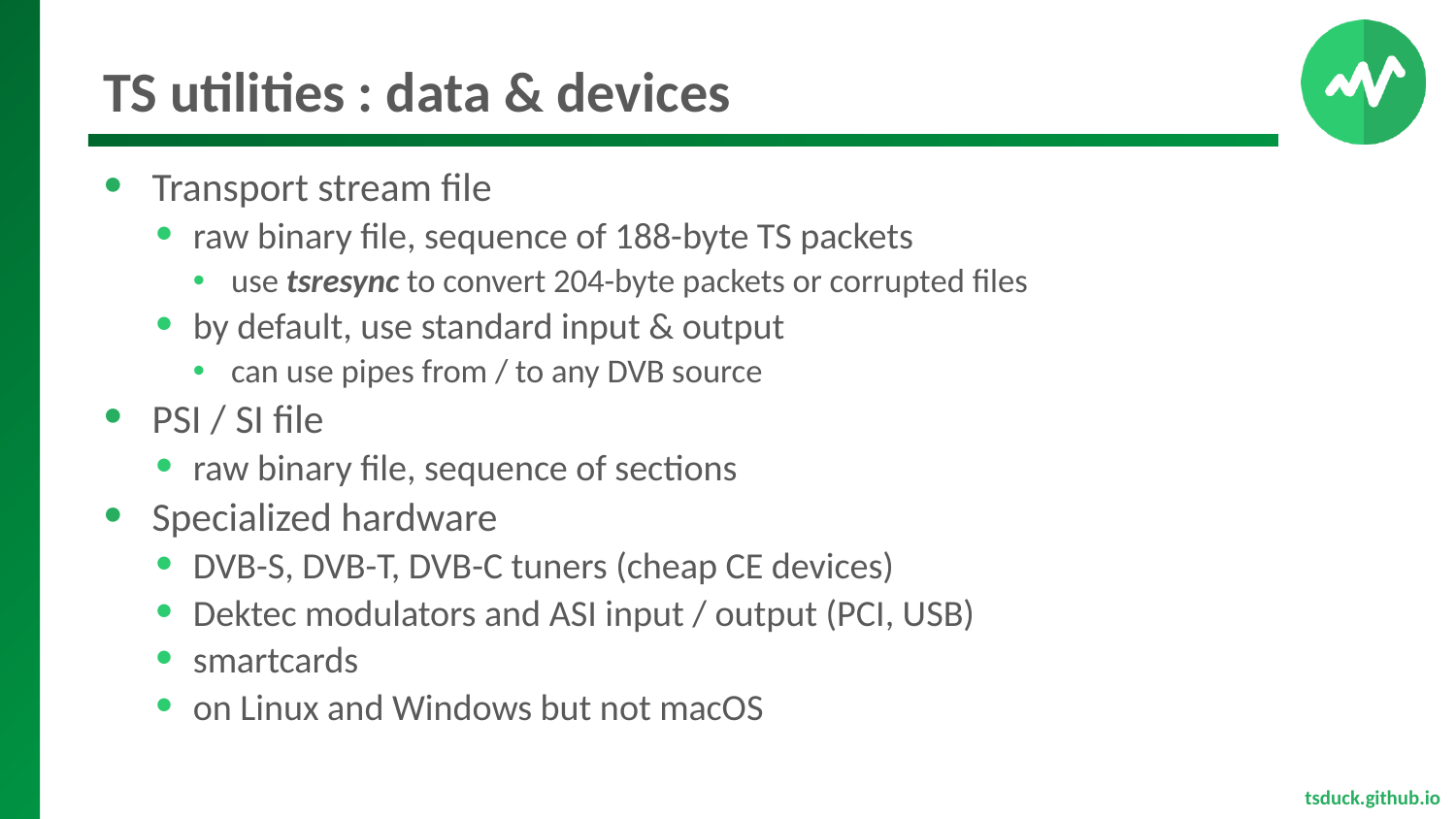

# TS utilities : data & devices
Transport stream file
raw binary file, sequence of 188-byte TS packets
use tsresync to convert 204-byte packets or corrupted files
by default, use standard input & output
can use pipes from / to any DVB source
PSI / SI file
raw binary file, sequence of sections
Specialized hardware
DVB-S, DVB-T, DVB-C tuners (cheap CE devices)
Dektec modulators and ASI input / output (PCI, USB)
smartcards
on Linux and Windows but not macOS